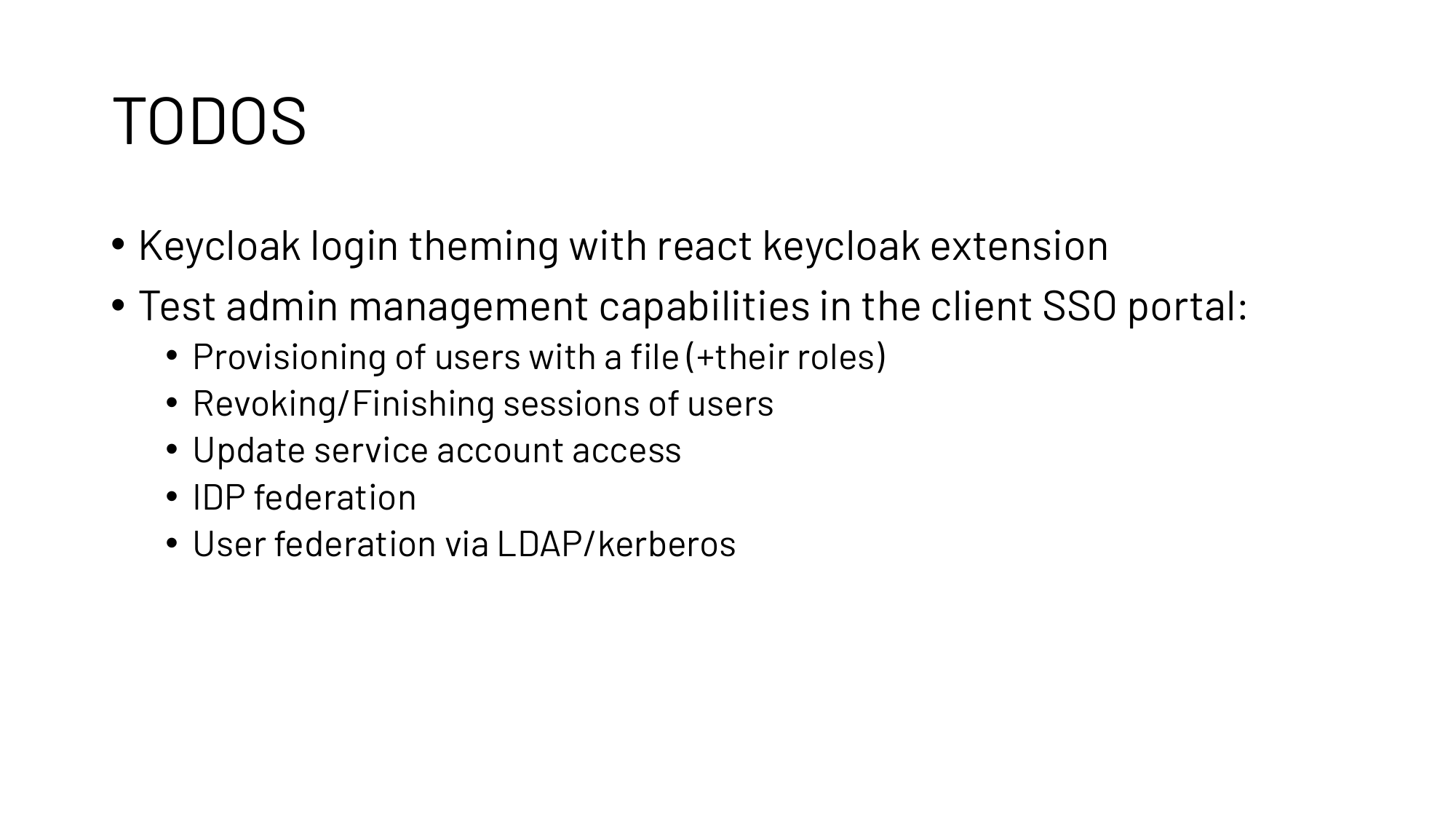

# TODOS
Keycloak login theming with react keycloak extension
Test admin management capabilities in the client SSO portal:
Provisioning of users with a file (+their roles)
Revoking/Finishing sessions of users
Update service account access
IDP federation
User federation via LDAP/kerberos